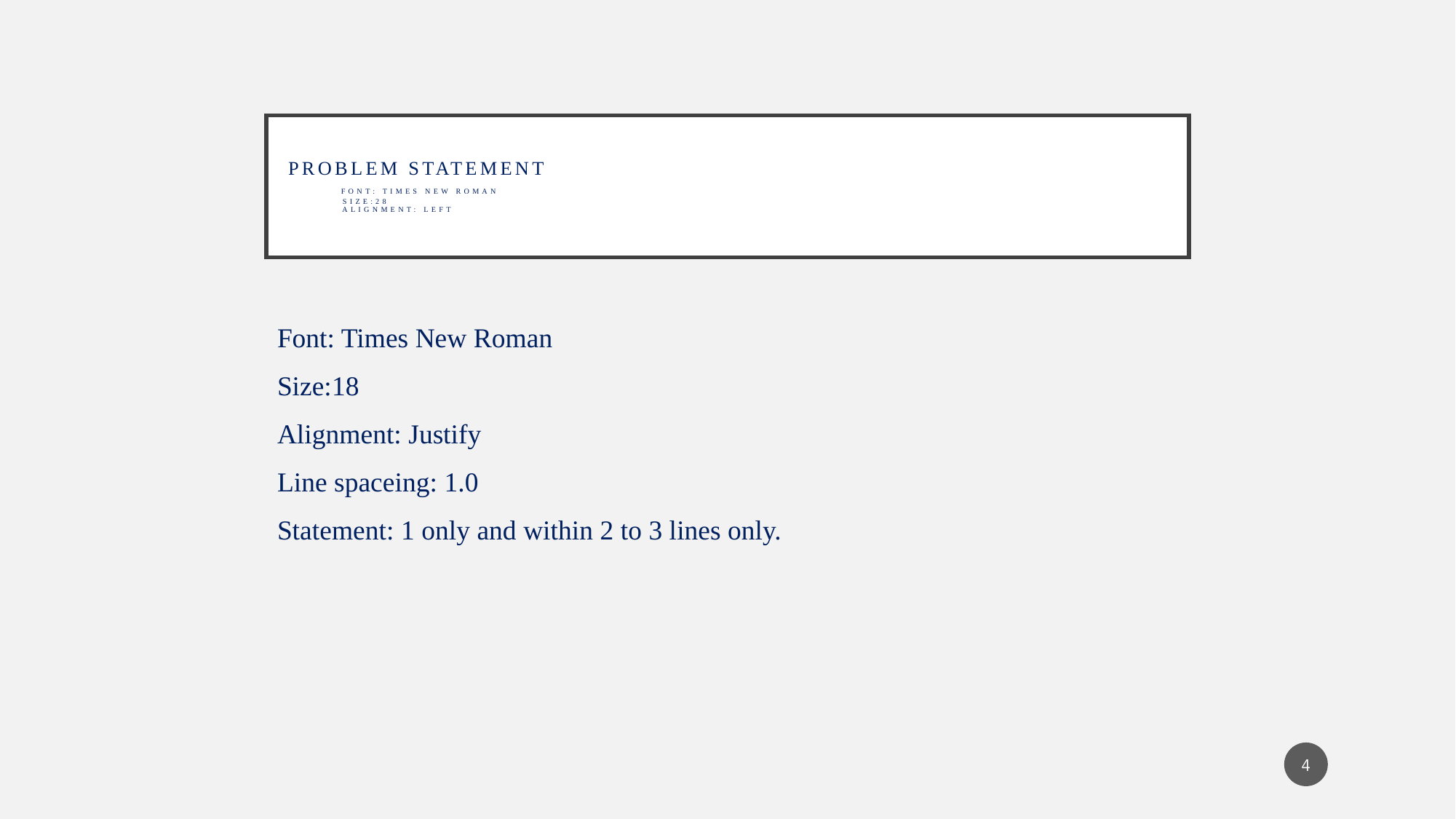

# Problem statement Font: Times New roman Size:28 alignment: Left
Font: Times New Roman
Size:18
Alignment: Justify
Line spaceing: 1.0
Statement: 1 only and within 2 to 3 lines only.

4